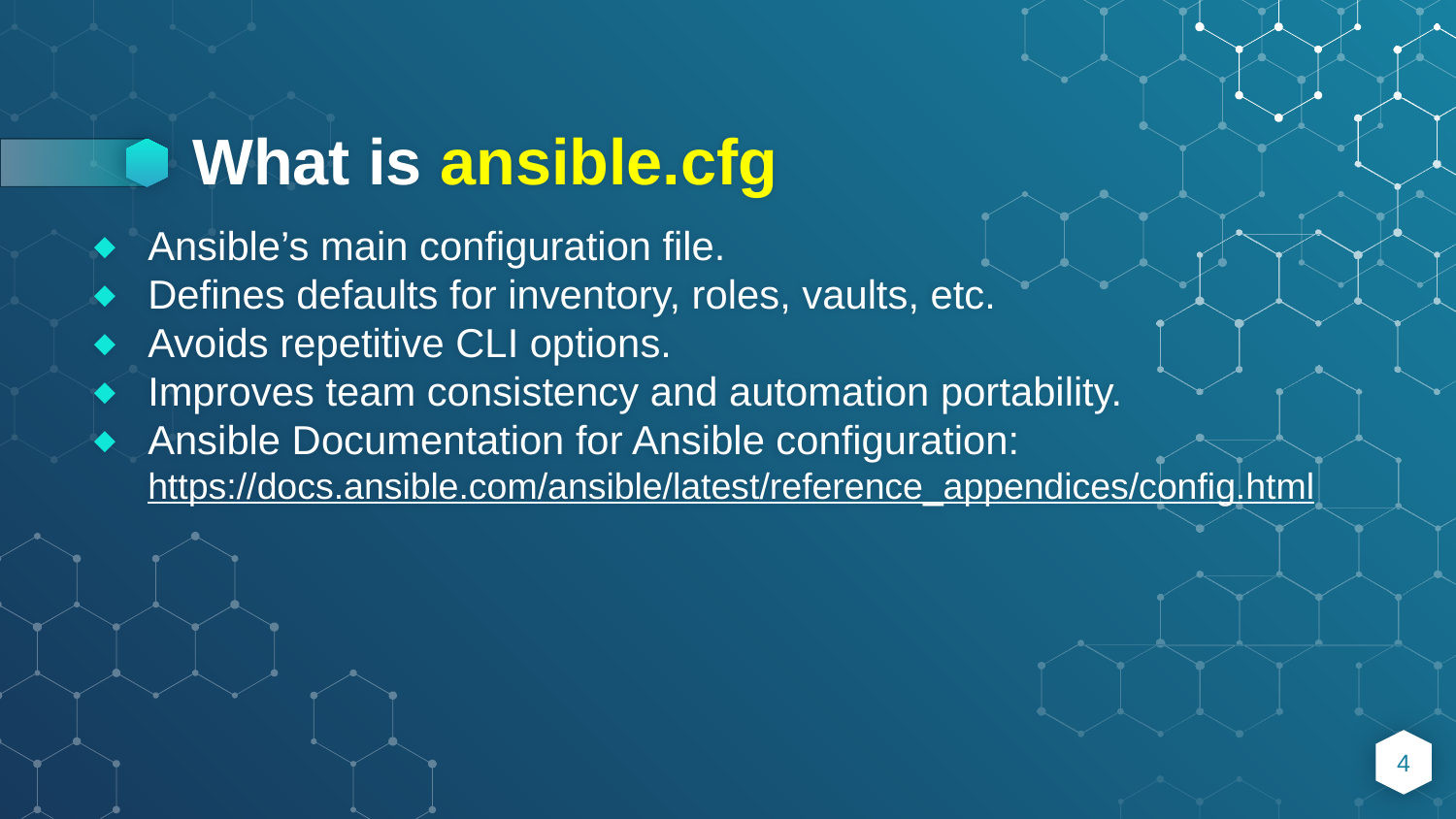

# What is ansible.cfg
Ansible’s main configuration file.
Defines defaults for inventory, roles, vaults, etc.
Avoids repetitive CLI options.
Improves team consistency and automation portability.
Ansible Documentation for Ansible configuration:
https://docs.ansible.com/ansible/latest/reference_appendices/config.html

4